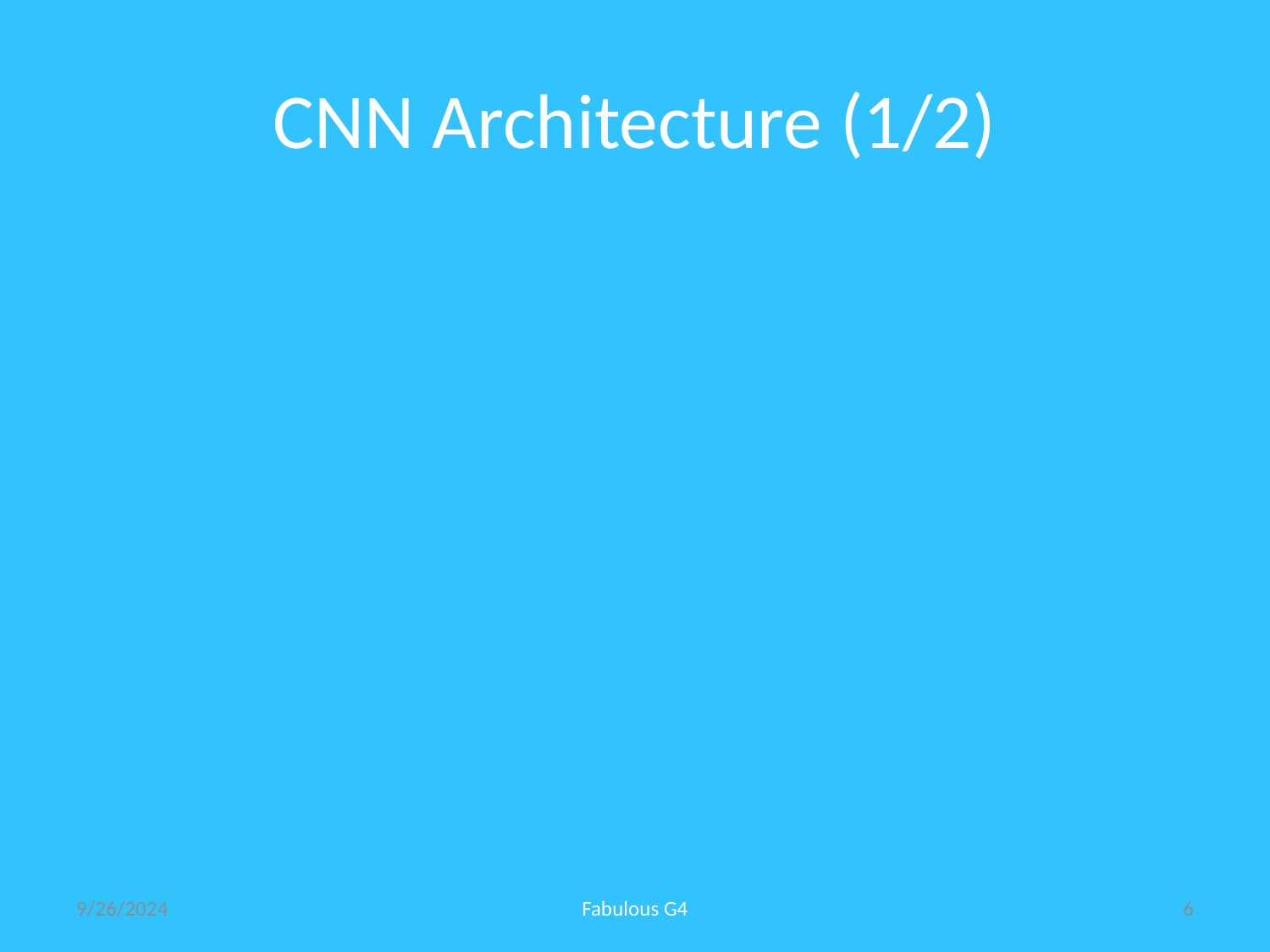

# CNN Architecture (1/2)

9/26/2024
Fabulous G4
6